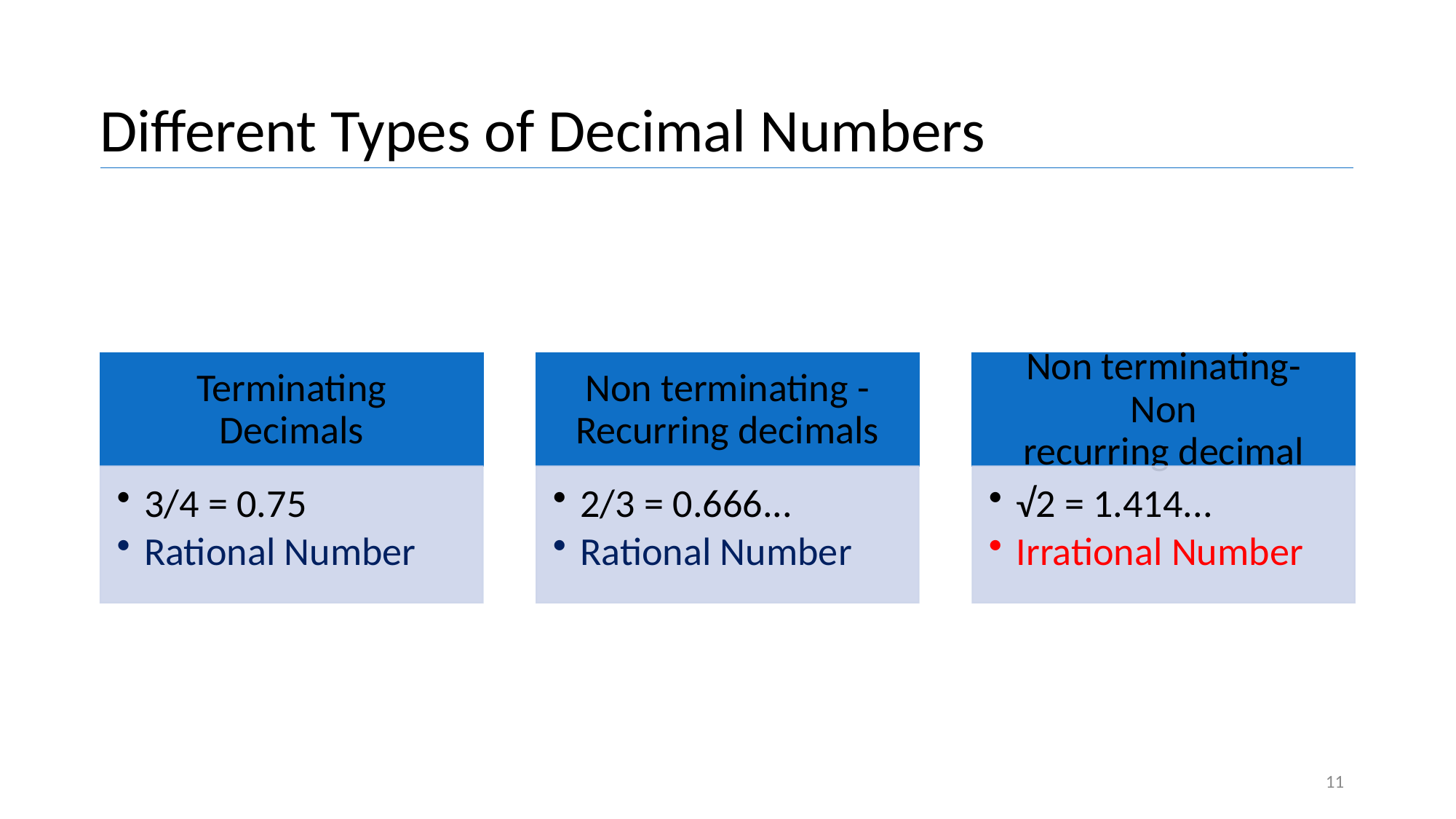

# Different Types of Decimal Numbers
Terminating Decimals
3/4 = 0.75
Rational Number
Non terminating -Recurring decimals
2/3 = 0.666...
Rational Number
Non terminating-Non recurring decimal
√2 = 1.414...
Irrational Number
11